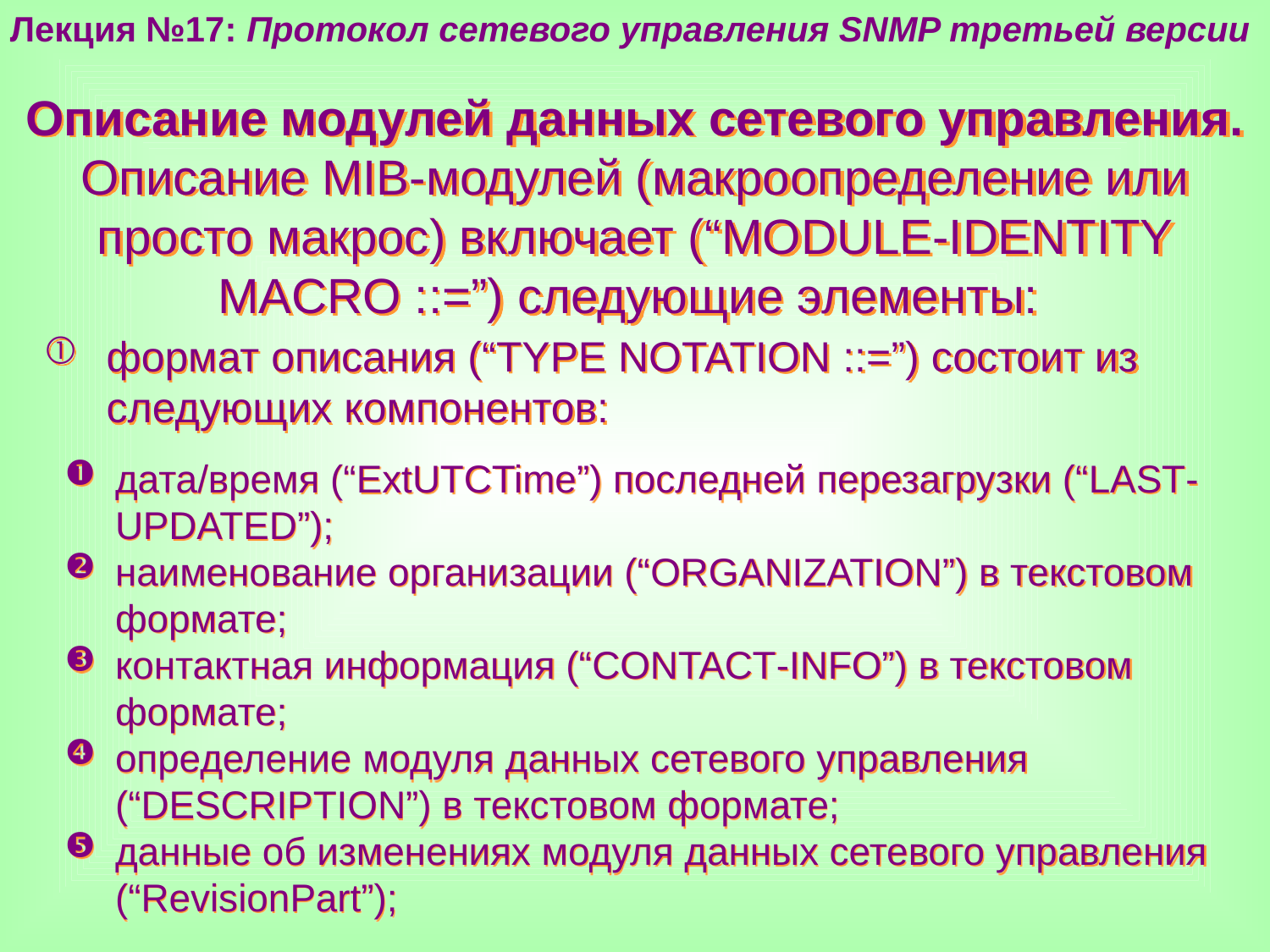

Лекция №17: Протокол сетевого управления SNMP третьей версии
Описание модулей данных сетевого управления. Описание MIB-модулей (макроопределение или просто макрос) включает (“MODULE-IDENTITY MACRO ::=”) следующие элементы:
формат описания (“TYPE NOTATION ::=”) состоит из следующих компонентов:
дата/время (“ExtUTCTime”) последней перезагрузки (“LAST-UPDATED”);
наименование организации (“ORGANIZATION”) в текстовом формате;
контактная информация (“CONTACT-INFO”) в текстовом формате;
определение модуля данных сетевого управления (“DESCRIPTION”) в текстовом формате;
данные об изменениях модуля данных сетевого управления (“Revision­Part”);